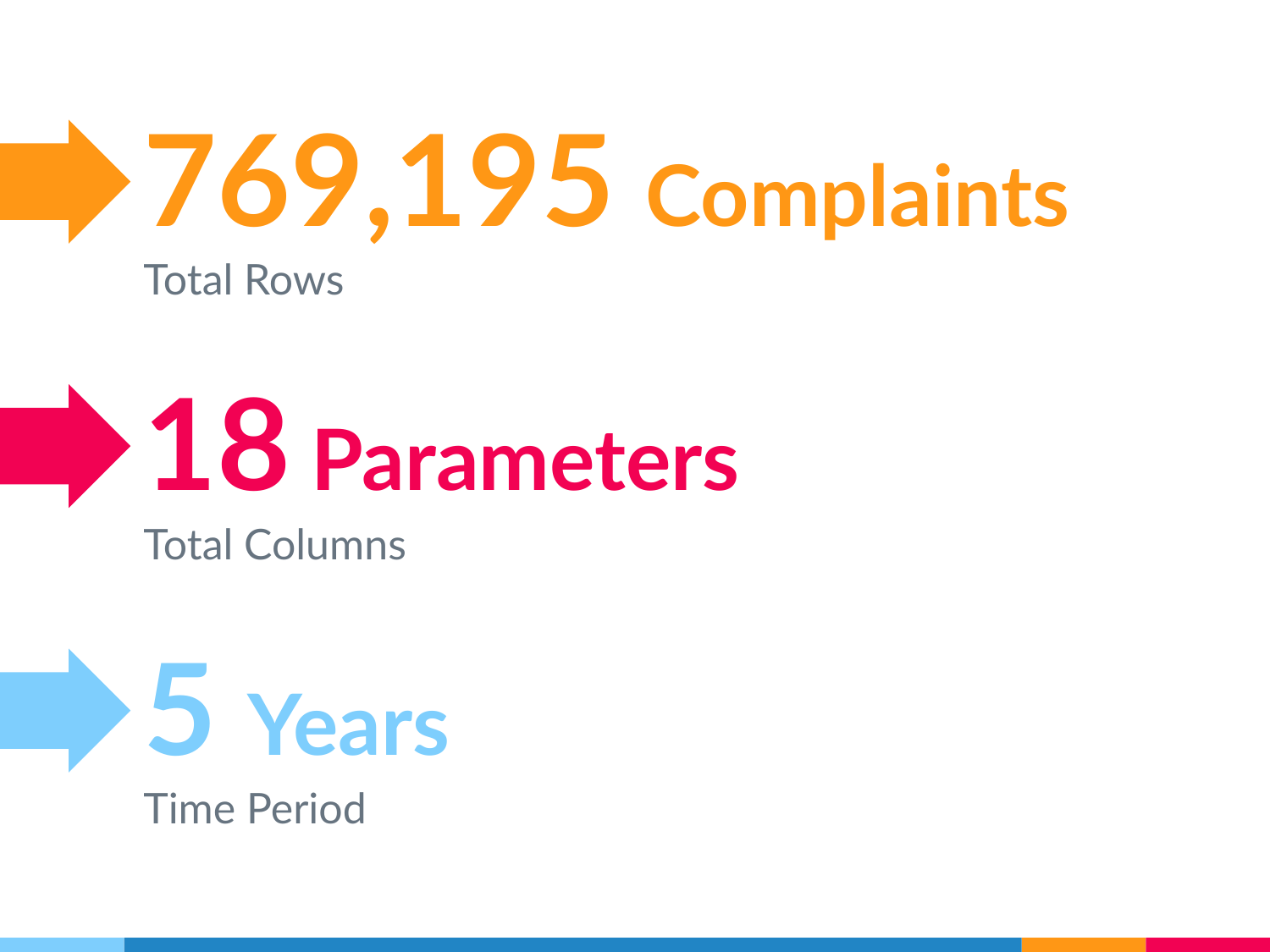

769,195 Complaints

Total Rows
18 Parameters

Total Columns
5 Years

Time Period